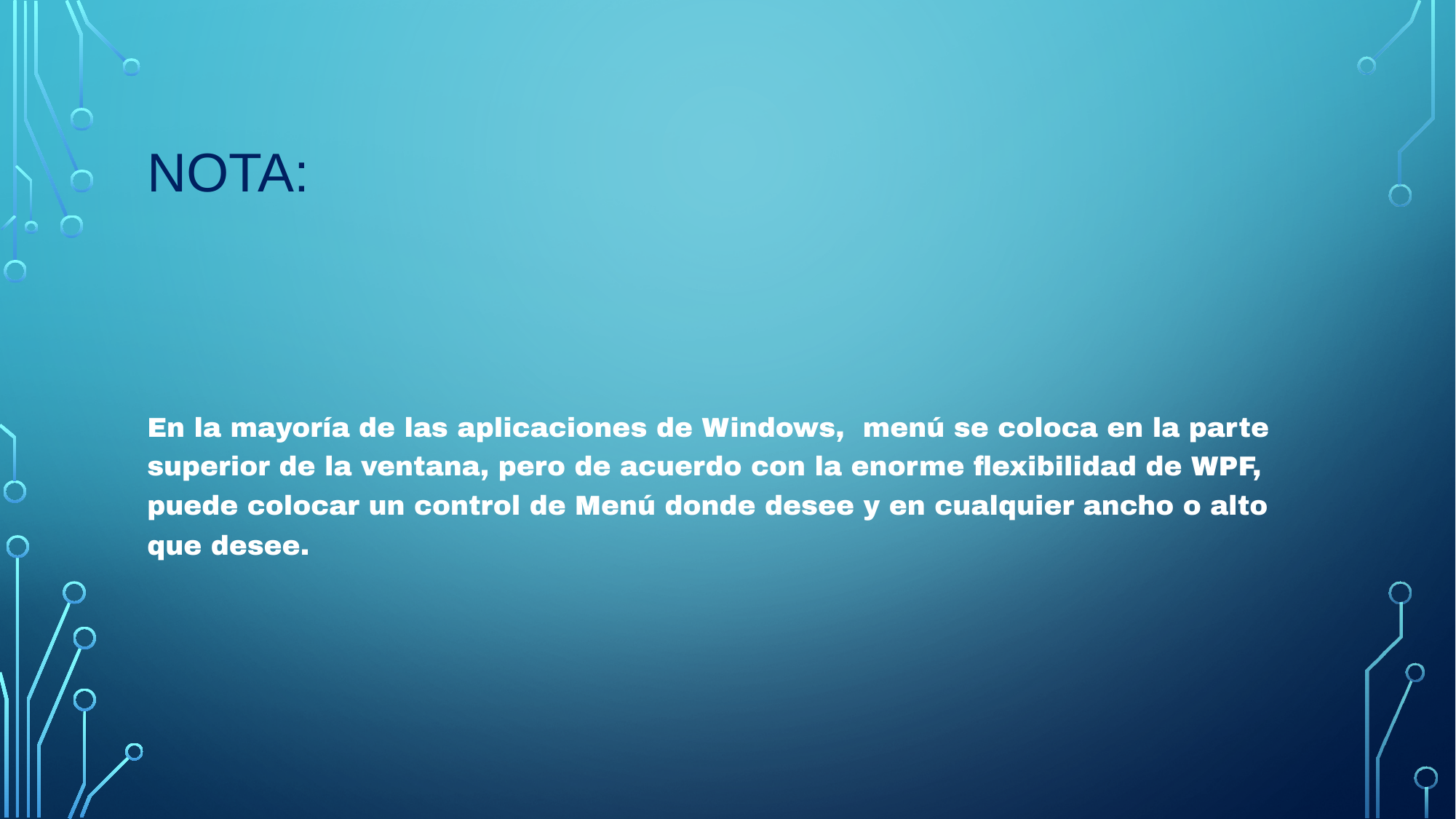

# Nota:
En la mayoría de las aplicaciones de Windows,  menú se coloca en la parte superior de la ventana, pero de acuerdo con la enorme flexibilidad de WPF, puede colocar un control de Menú donde desee y en cualquier ancho o alto que desee.